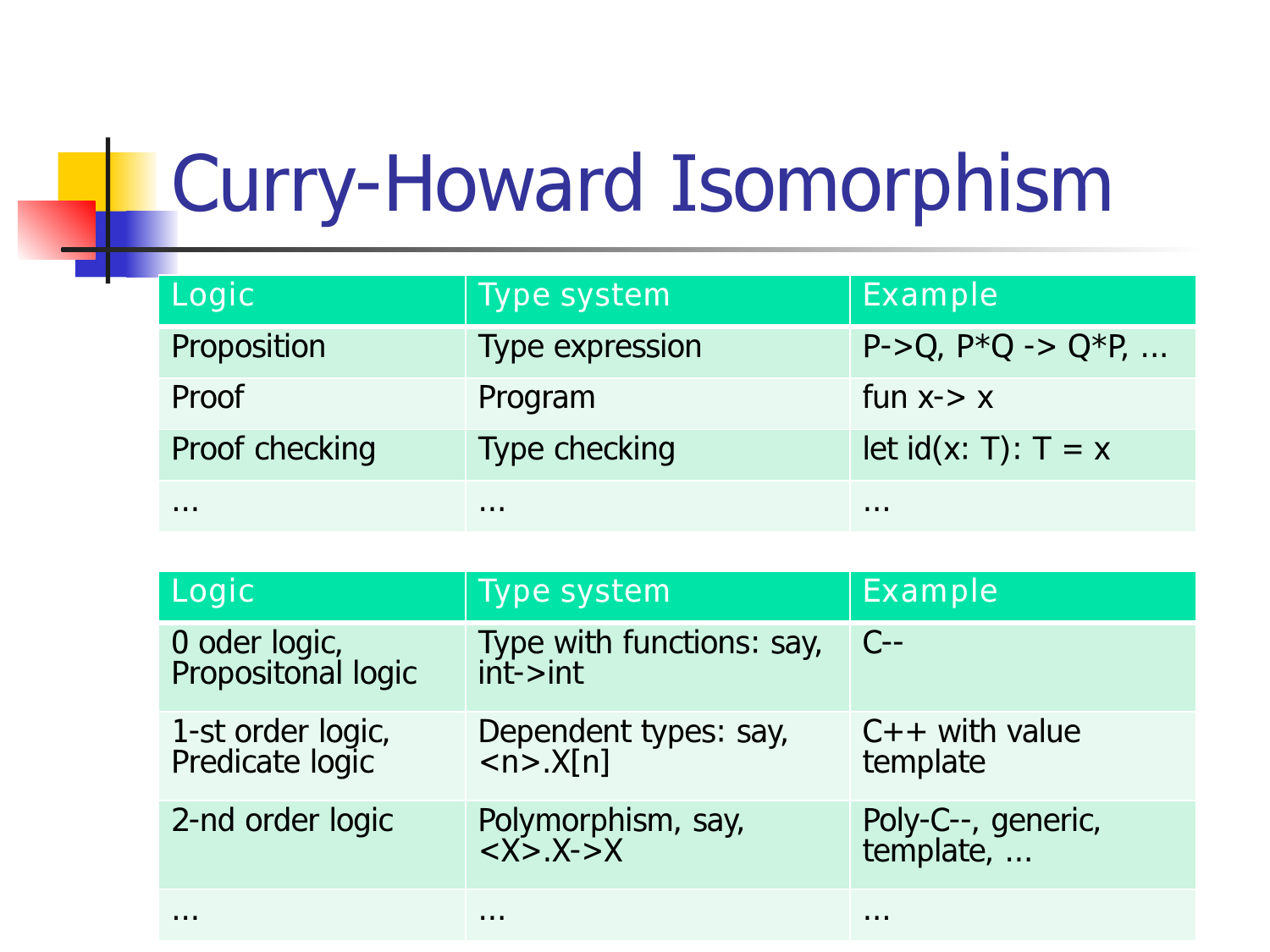

# Curry-Howard Isomorphism
| Logic | Type system | Example |
| --- | --- | --- |
| Proposition | Type expression | P->Q, P\*Q -> Q\*P, ... |
| Proof | Program | fun x-> x |
| Proof checking | Type checking | let id(x: T): T = x |
| ... | ... | ... |
| Logic | Type system | Example |
| --- | --- | --- |
| 0 oder logic, Propositonal logic | Type with functions: say, int->int | C-- |
| 1-st order logic, Predicate logic | Dependent types: say, <n>.X[n] | C++ with value template |
| 2-nd order logic | Polymorphism, say, <X>.X->X | Poly-C--, generic, template, ... |
| ... | ... | ... |